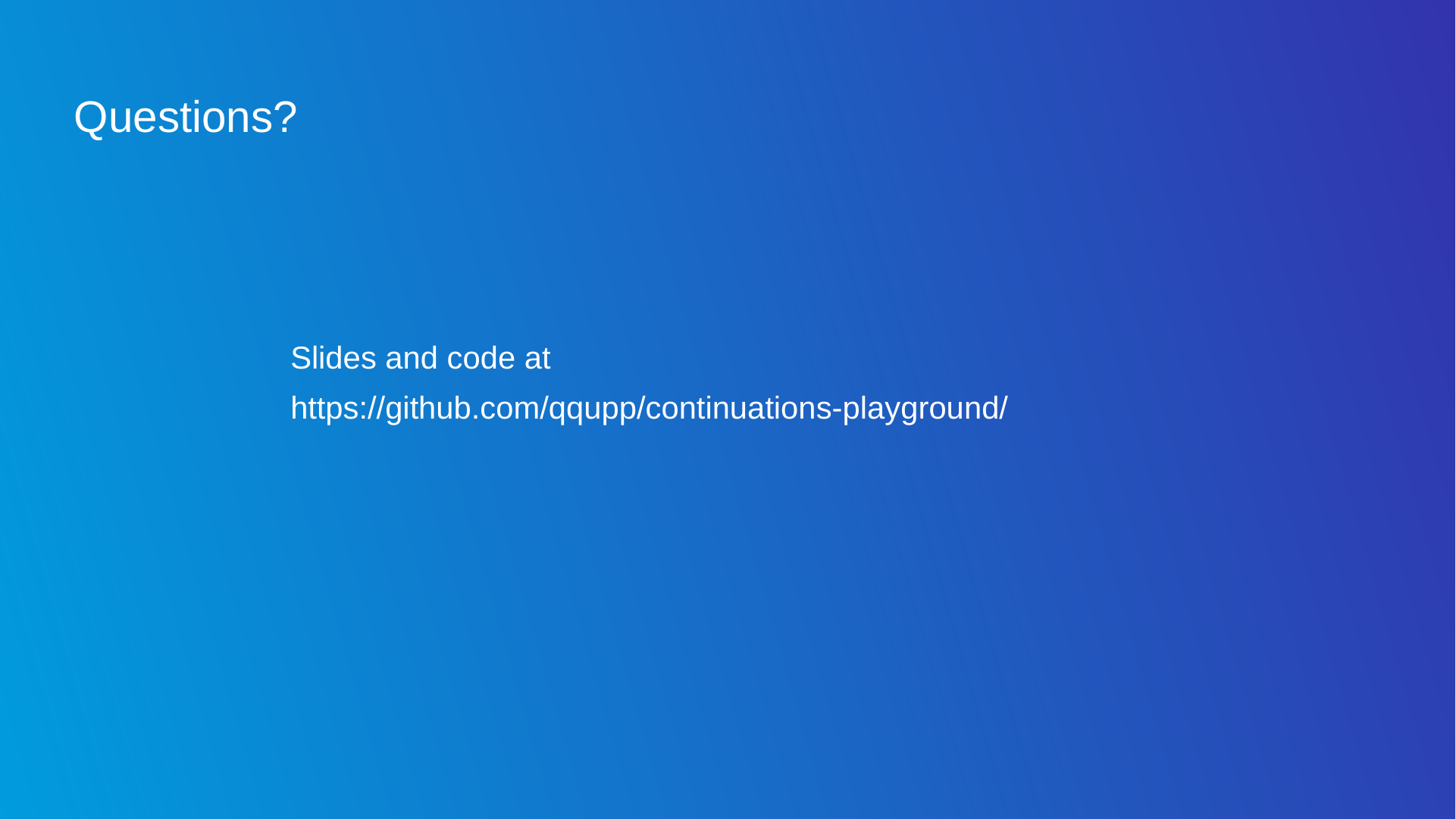

# Questions?

Slides and code at
https://github.com/qqupp/continuations-playground/